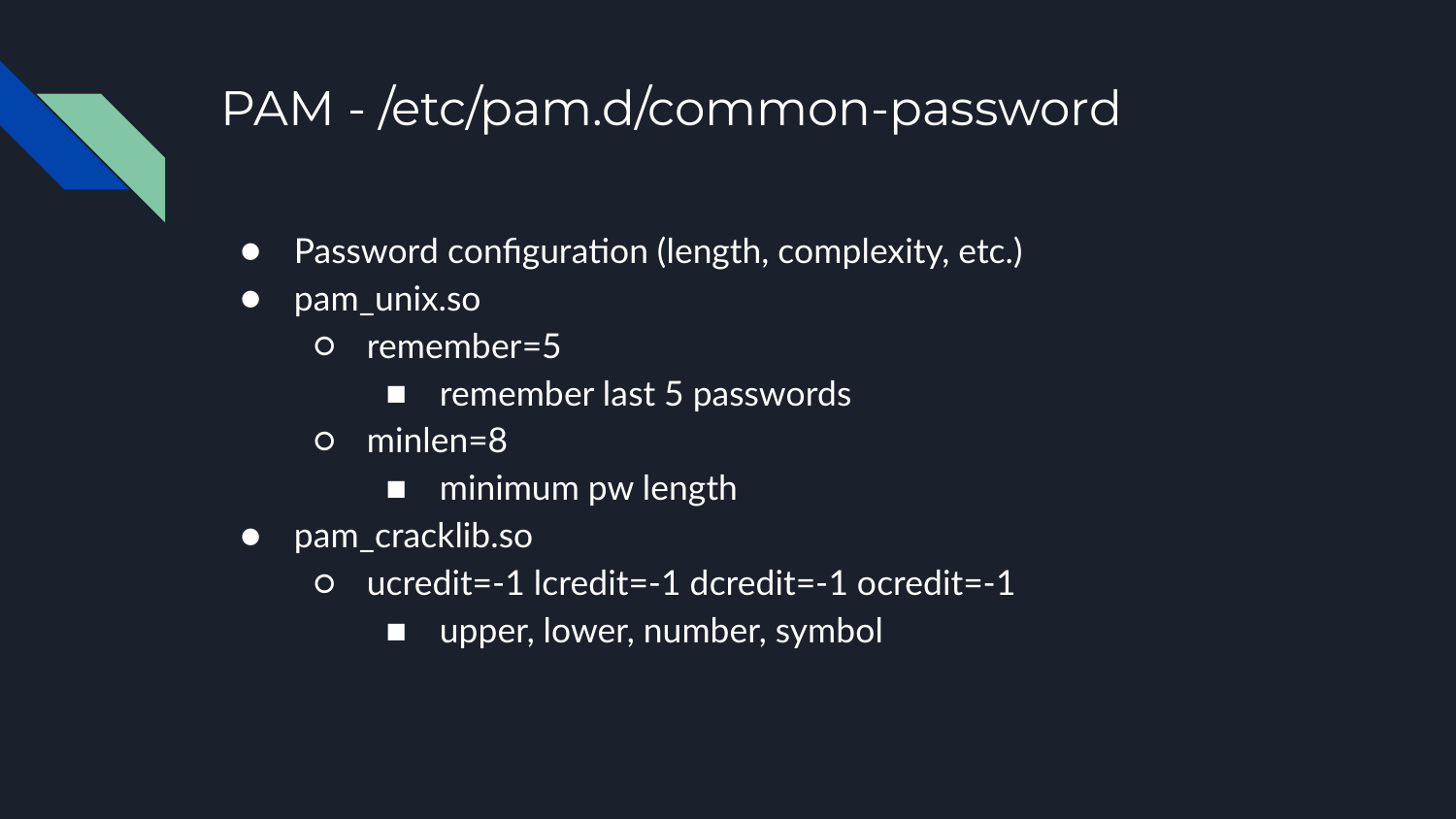

# PAM - /etc/pam.d/common-password
Password configuration (length, complexity, etc.)
pam_unix.so
remember=5
remember last 5 passwords
minlen=8
minimum pw length
pam_cracklib.so
ucredit=-1 lcredit=-1 dcredit=-1 ocredit=-1
upper, lower, number, symbol